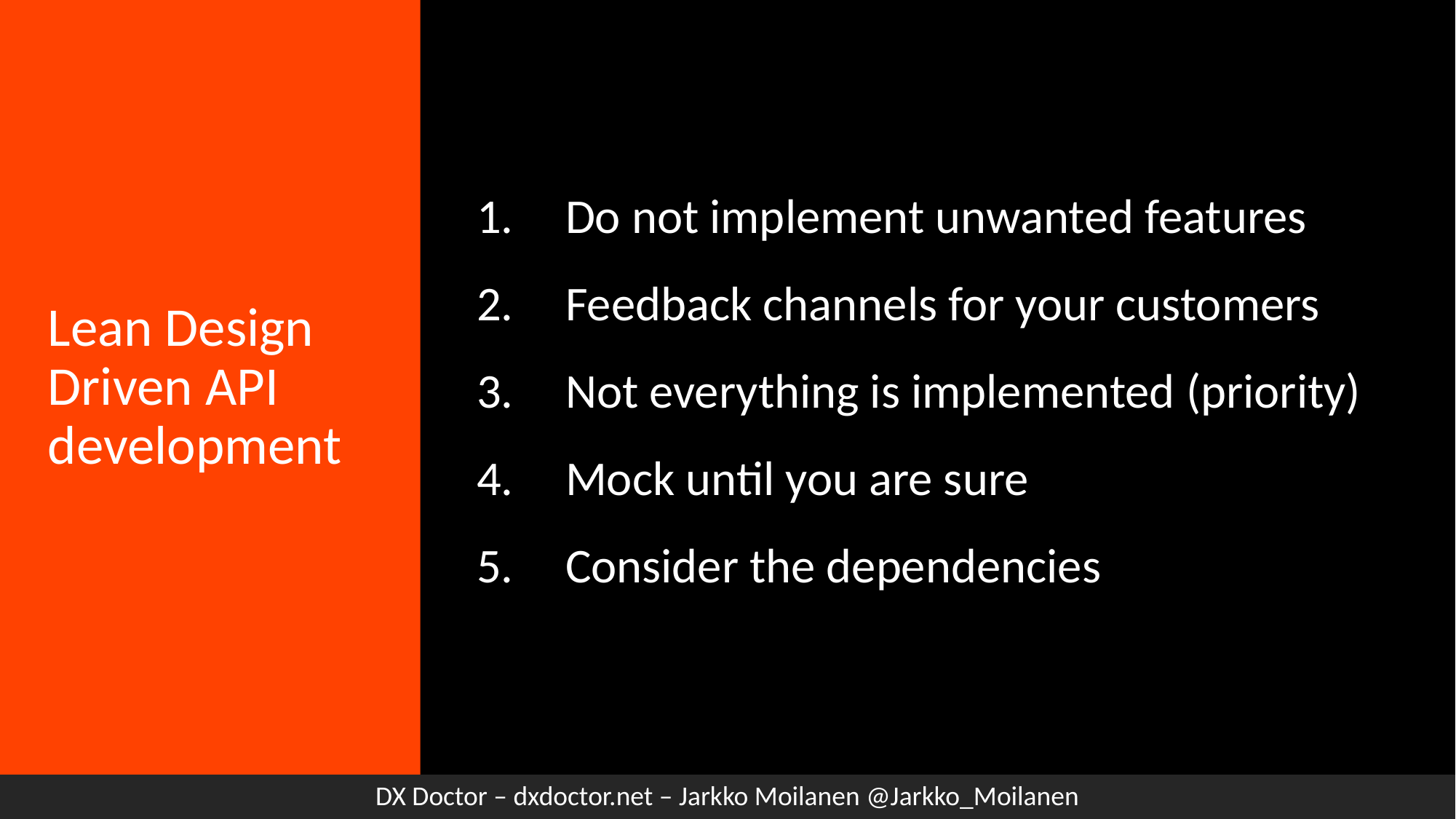

# Lean Design Driven API development
Do not implement unwanted features
Feedback channels for your customers
Not everything is implemented (priority)
Mock until you are sure
Consider the dependencies

DX Doctor – dxdoctor.net – Jarkko Moilanen @Jarkko_Moilanen